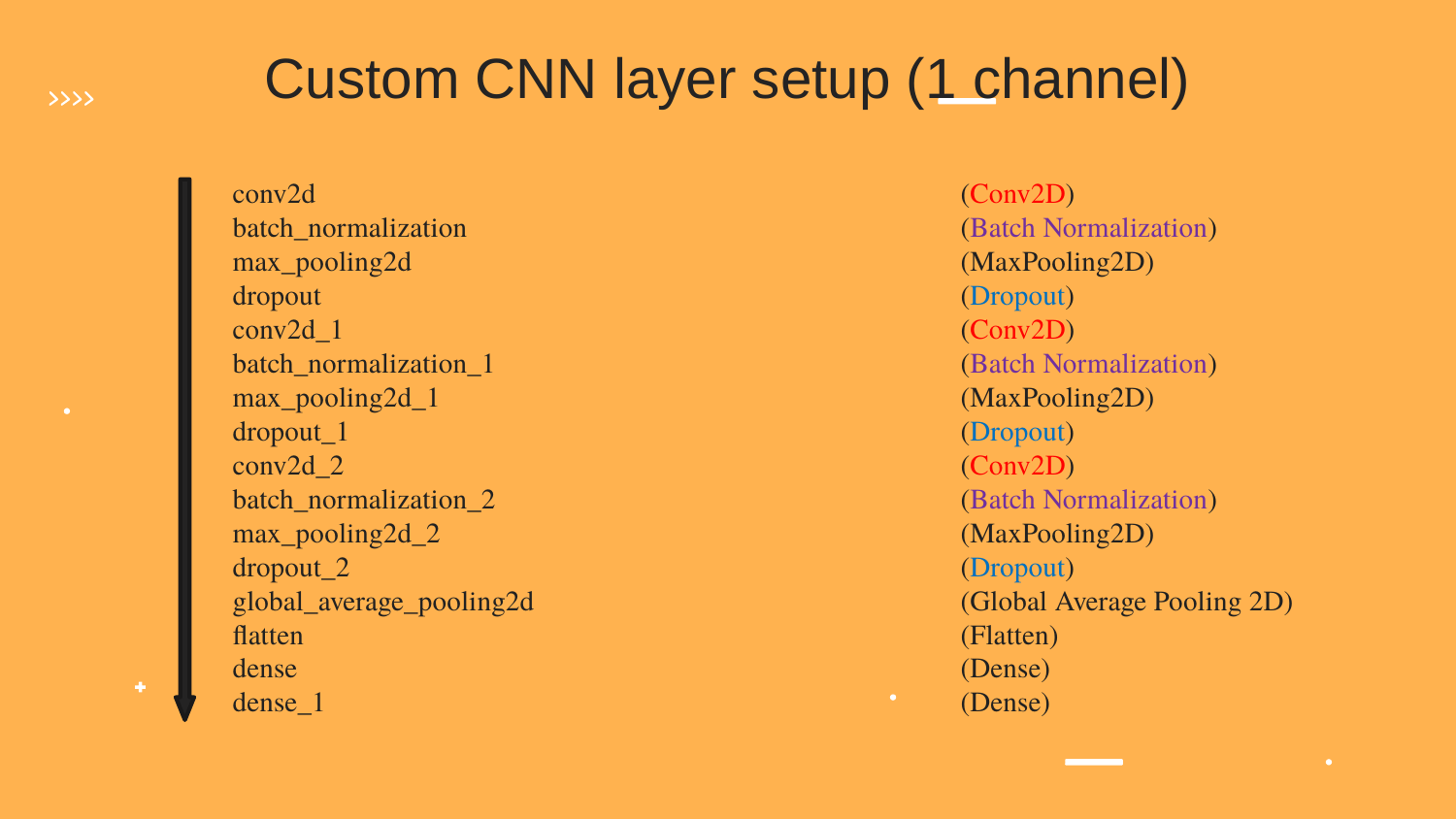

# Custom CNN layer setup (1 channel)
conv2d 					(Conv2D)
batch_normalization 				(Batch Normalization)
max_pooling2d 				(MaxPooling2D)
dropout 					(Dropout)
conv2d_1 					(Conv2D)
batch_normalization_1 				(Batch Normalization)
max_pooling2d_1 				(MaxPooling2D)
dropout_1 					(Dropout)
conv2d_2 					(Conv2D)
batch_normalization_2				(Batch Normalization)
max_pooling2d_2 				(MaxPooling2D)
dropout_2 					(Dropout)
global_average_pooling2d			(Global Average Pooling 2D)
flatten 					(Flatten)
dense 					(Dense)
dense_1 					(Dense)